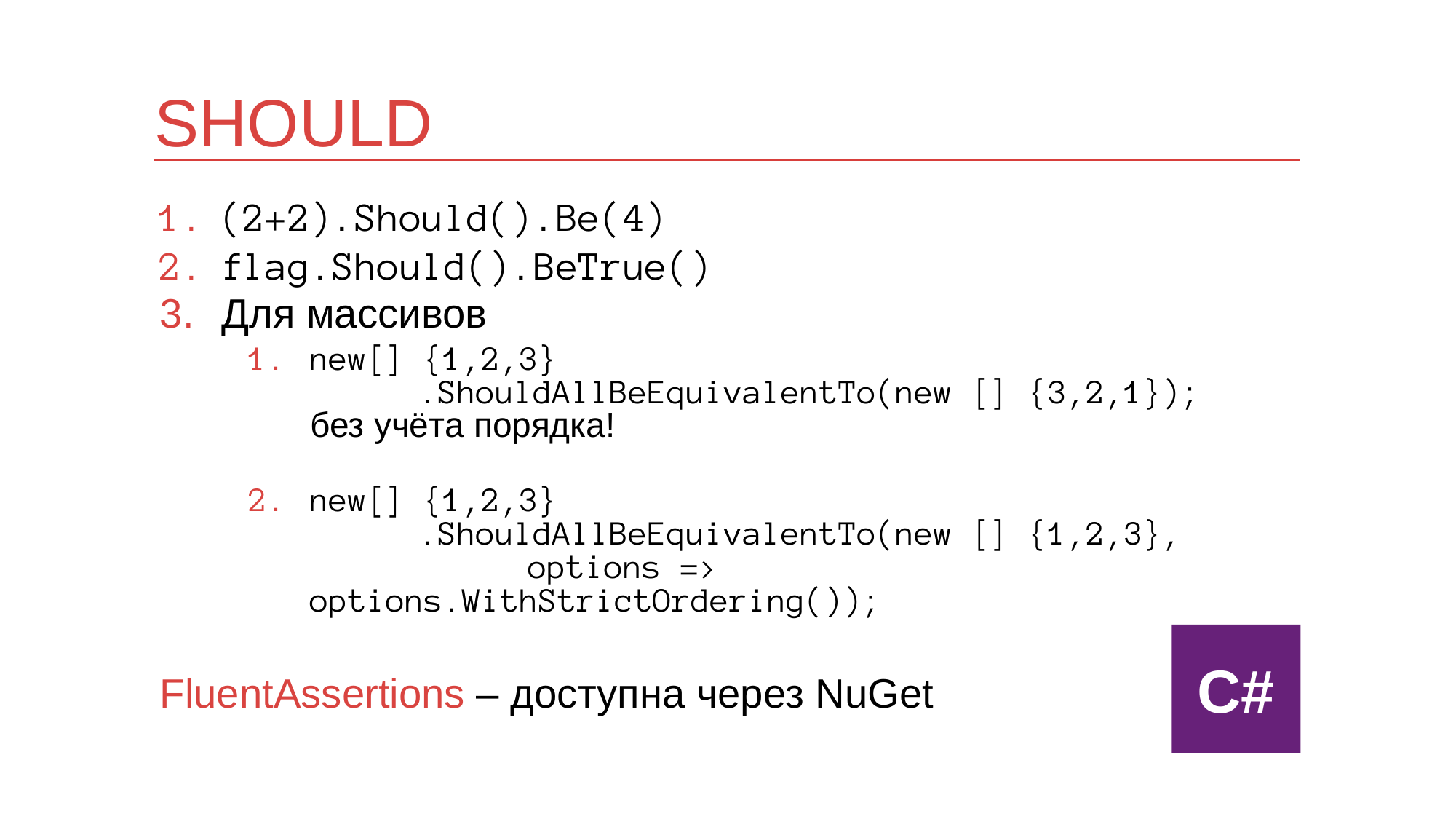

# Should
(2+2).Should().Be(4)
flag.Should().BeTrue()
Для массивов
new[] {1,2,3}
	.ShouldAllBeEquivalentTo(new [] {3,2,1});
без учёта порядка!
new[] {1,2,3}
	.ShouldAllBeEquivalentTo(new [] {1,2,3},
		options => options.WithStrictOrdering());

FluentAssertions – доступна через NuGet

C#